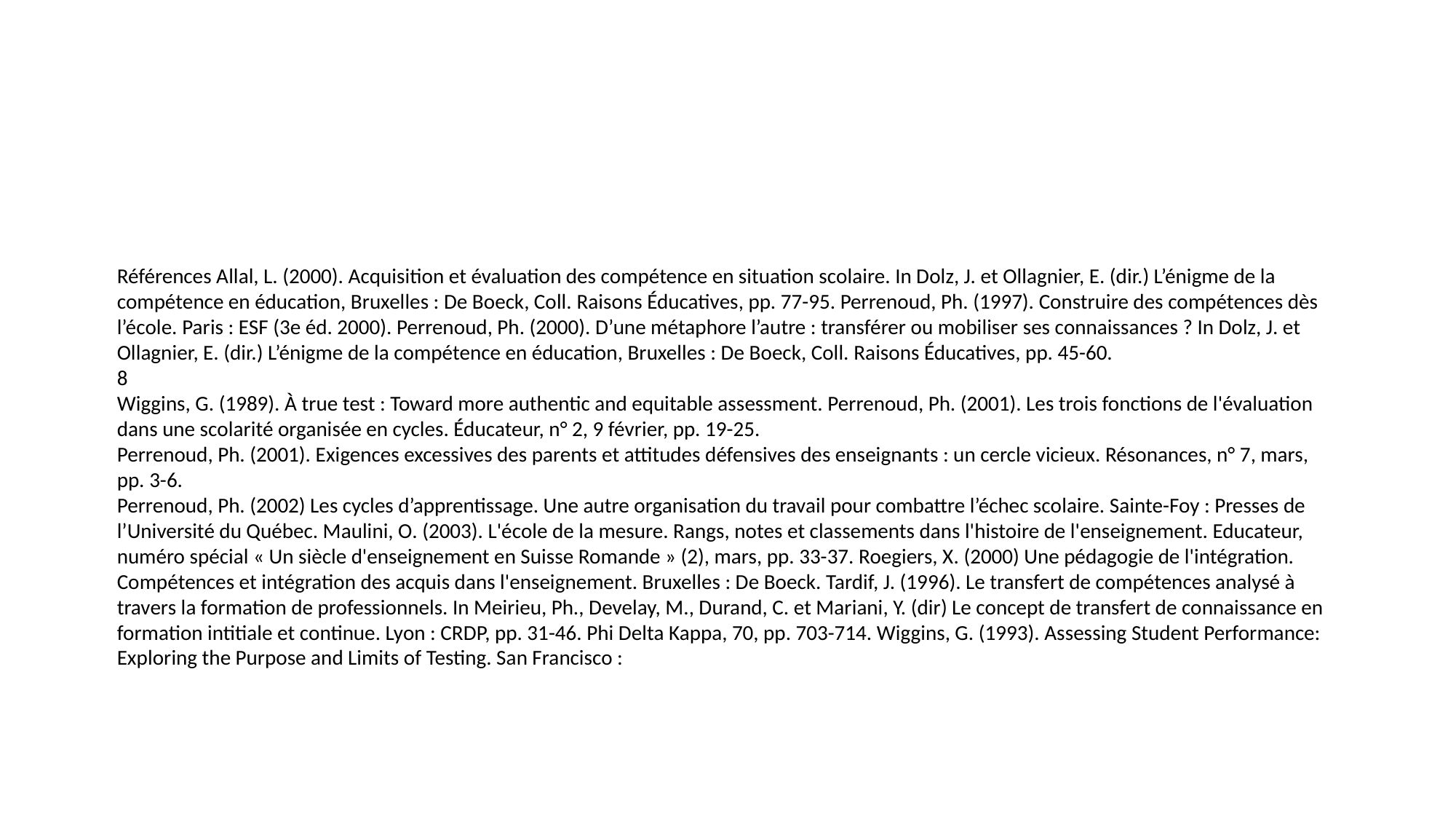

#

Références Allal, L. (2000). Acquisition et évaluation des compétence en situation scolaire. In Dolz, J. et Ollagnier, E. (dir.) L’énigme de la compétence en éducation, Bruxelles : De Boeck, Coll. Raisons Éducatives, pp. 77-95. Perrenoud, Ph. (1997). Construire des compétences dès l’école. Paris : ESF (3e éd. 2000). Perrenoud, Ph. (2000). D’une métaphore l’autre : transférer ou mobiliser ses connaissances ? In Dolz, J. et Ollagnier, E. (dir.) L’énigme de la compétence en éducation, Bruxelles : De Boeck, Coll. Raisons Éducatives, pp. 45-60.
8
Wiggins, G. (1989). À true test : Toward more authentic and equitable assessment. Perrenoud, Ph. (2001). Les trois fonctions de l'évaluation dans une scolarité organisée en cycles. Éducateur, n° 2, 9 février, pp. 19-25.
Perrenoud, Ph. (2001). Exigences excessives des parents et attitudes défensives des enseignants : un cercle vicieux. Résonances, n° 7, mars, pp. 3-6.
Perrenoud, Ph. (2002) Les cycles d’apprentissage. Une autre organisation du travail pour combattre l’échec scolaire. Sainte-Foy : Presses de l’Université du Québec. Maulini, O. (2003). L'école de la mesure. Rangs, notes et classements dans l'histoire de l'enseignement. Educateur, numéro spécial « Un siècle d'enseignement en Suisse Romande » (2), mars, pp. 33-37. Roegiers, X. (2000) Une pédagogie de l'intégration. Compétences et intégration des acquis dans l'enseignement. Bruxelles : De Boeck. Tardif, J. (1996). Le transfert de compétences analysé à travers la formation de professionnels. In Meirieu, Ph., Develay, M., Durand, C. et Mariani, Y. (dir) Le concept de transfert de connaissance en formation intitiale et continue. Lyon : CRDP, pp. 31-46. Phi Delta Kappa, 70, pp. 703-714. Wiggins, G. (1993). Assessing Student Performance: Exploring the Purpose and Limits of Testing. San Francisco :